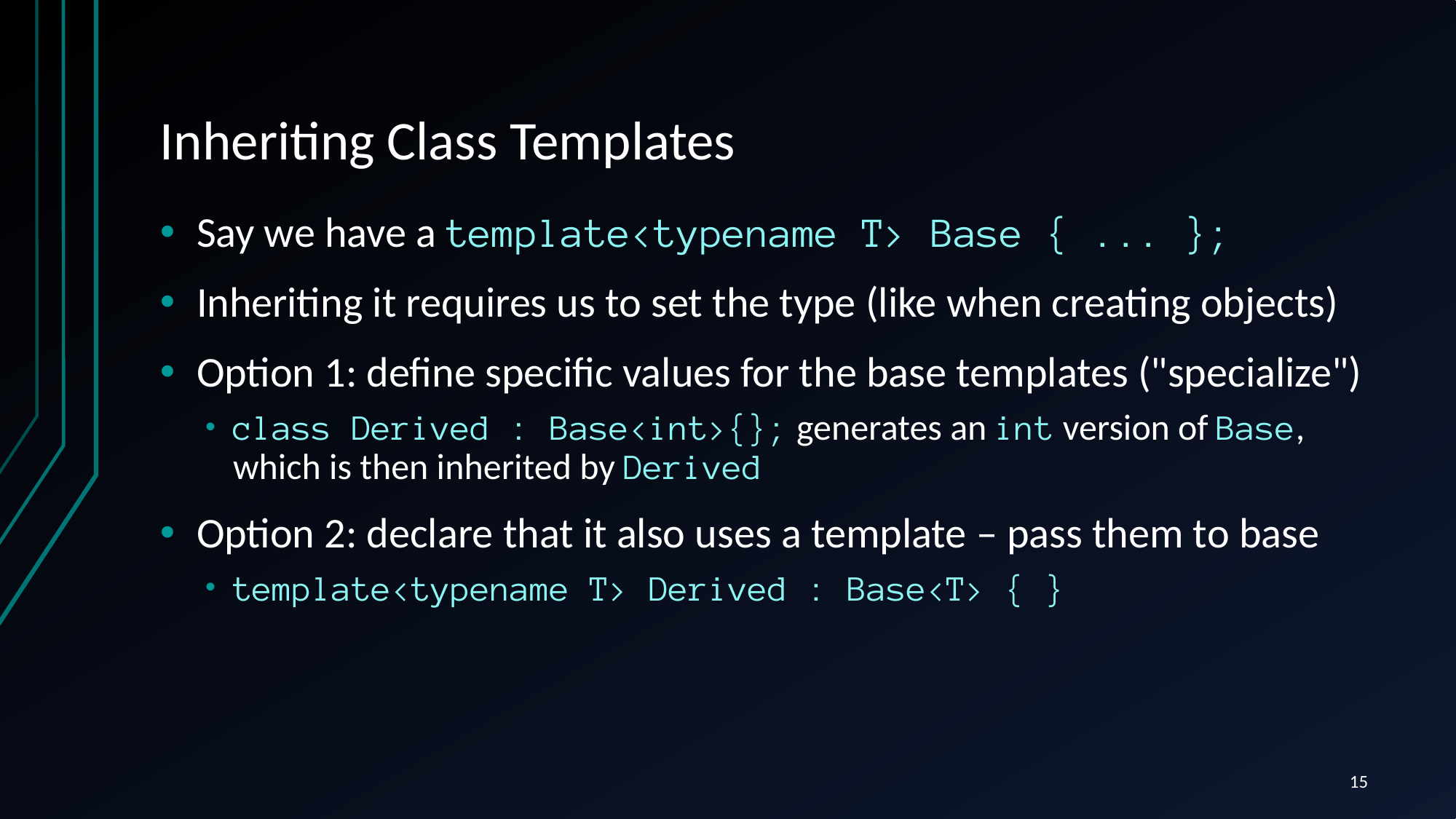

# Inheriting Class Templates
Say we have a template<typename T> Base { ... };
Inheriting it requires us to set the type (like when creating objects)
Option 1: define specific values for the base templates ("specialize")
class Derived : Base<int>{}; generates an int version of Base,
which is then inherited by Derived
Option 2: declare that it also uses a template – pass them to base
template<typename T> Derived : Base<T> { }
15